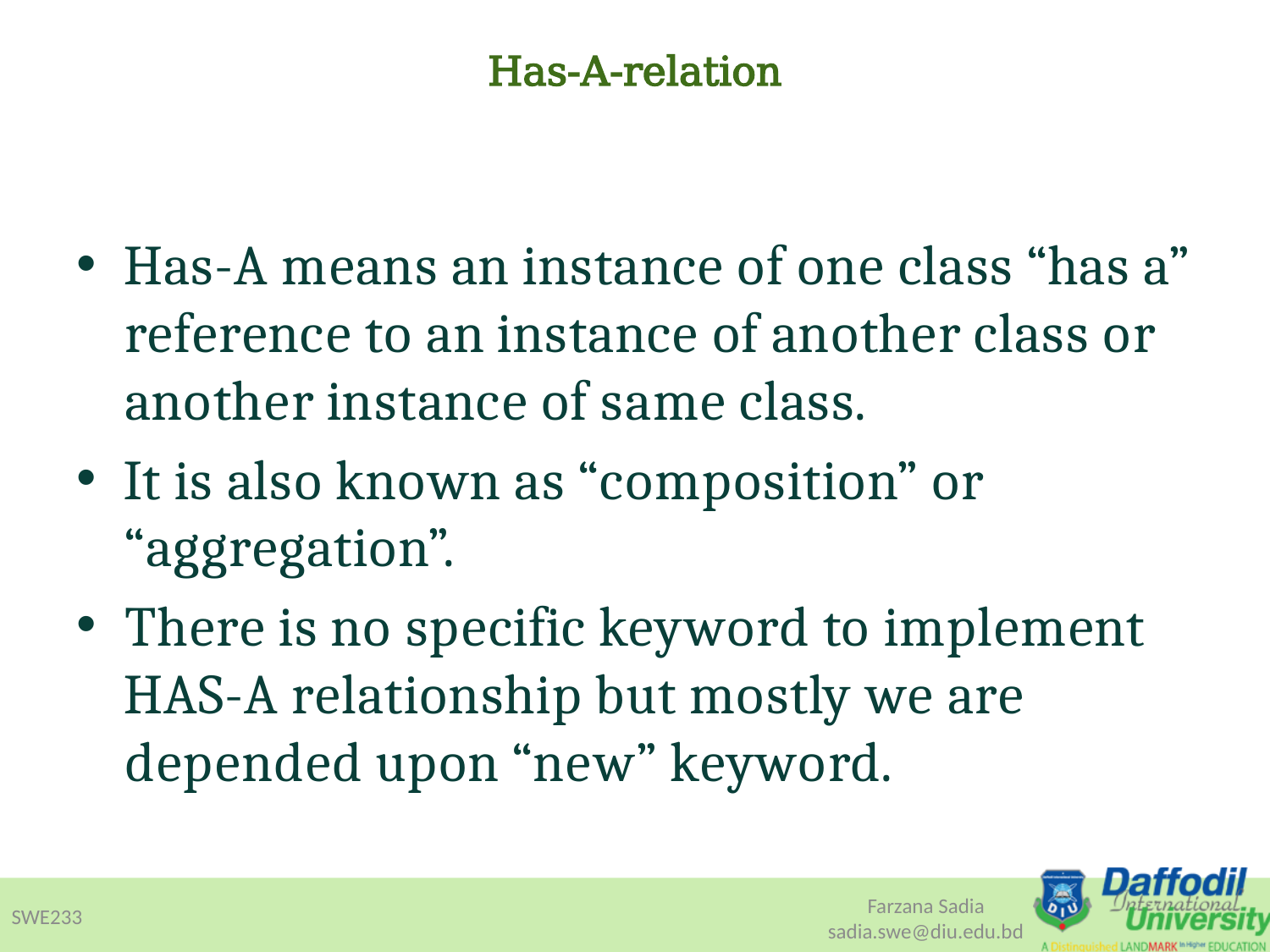

# Has-A-relation
Has-A means an instance of one class “has a” reference to an instance of another class or another instance of same class.
It is also known as “composition” or “aggregation”.
There is no specific keyword to implement HAS-A relationship but mostly we are depended upon “new” keyword.